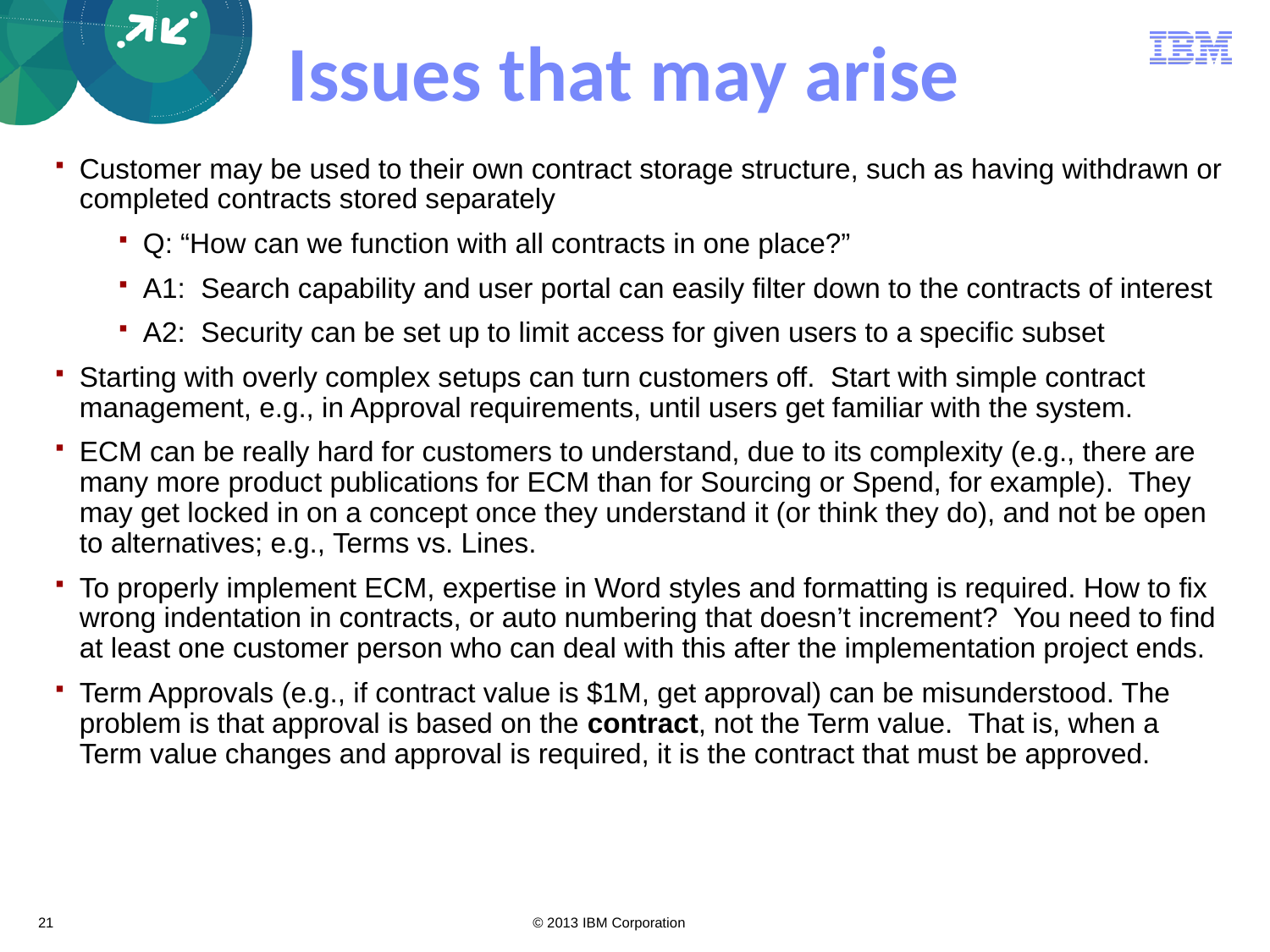

# Issues that may arise
Customer may be used to their own contract storage structure, such as having withdrawn or completed contracts stored separately
Q: “How can we function with all contracts in one place?”
A1:  Search capability and user portal can easily filter down to the contracts of interest
A2:  Security can be set up to limit access for given users to a specific subset
Starting with overly complex setups can turn customers off.  Start with simple contract management, e.g., in Approval requirements, until users get familiar with the system.
ECM can be really hard for customers to understand, due to its complexity (e.g., there are many more product publications for ECM than for Sourcing or Spend, for example).  They may get locked in on a concept once they understand it (or think they do), and not be open to alternatives; e.g., Terms vs. Lines.
To properly implement ECM, expertise in Word styles and formatting is required. How to fix wrong indentation in contracts, or auto numbering that doesn’t increment?  You need to find at least one customer person who can deal with this after the implementation project ends.
Term Approvals (e.g., if contract value is $1M, get approval) can be misunderstood. The problem is that approval is based on the contract, not the Term value.  That is, when a Term value changes and approval is required, it is the contract that must be approved.

21